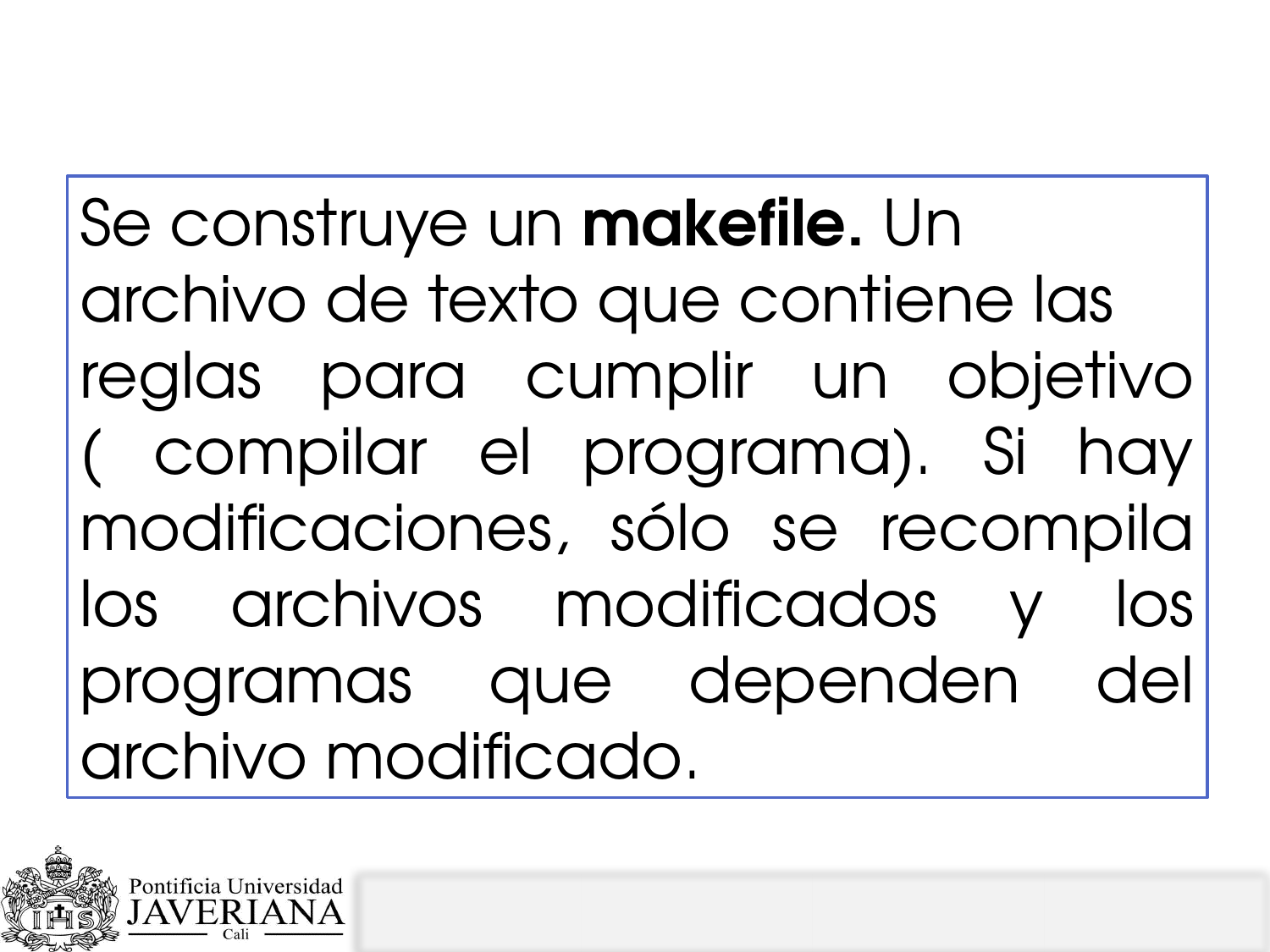

# ¿Cómo se usa la herramienta GNU Make?
Se construye un makefile. Un archivo de texto que contiene las
reglas para cumplir un objetivo ( compilar el programa). Si hay modificaciones, sólo se recompila los archivos modificados y los programas que dependen del archivo modificado.